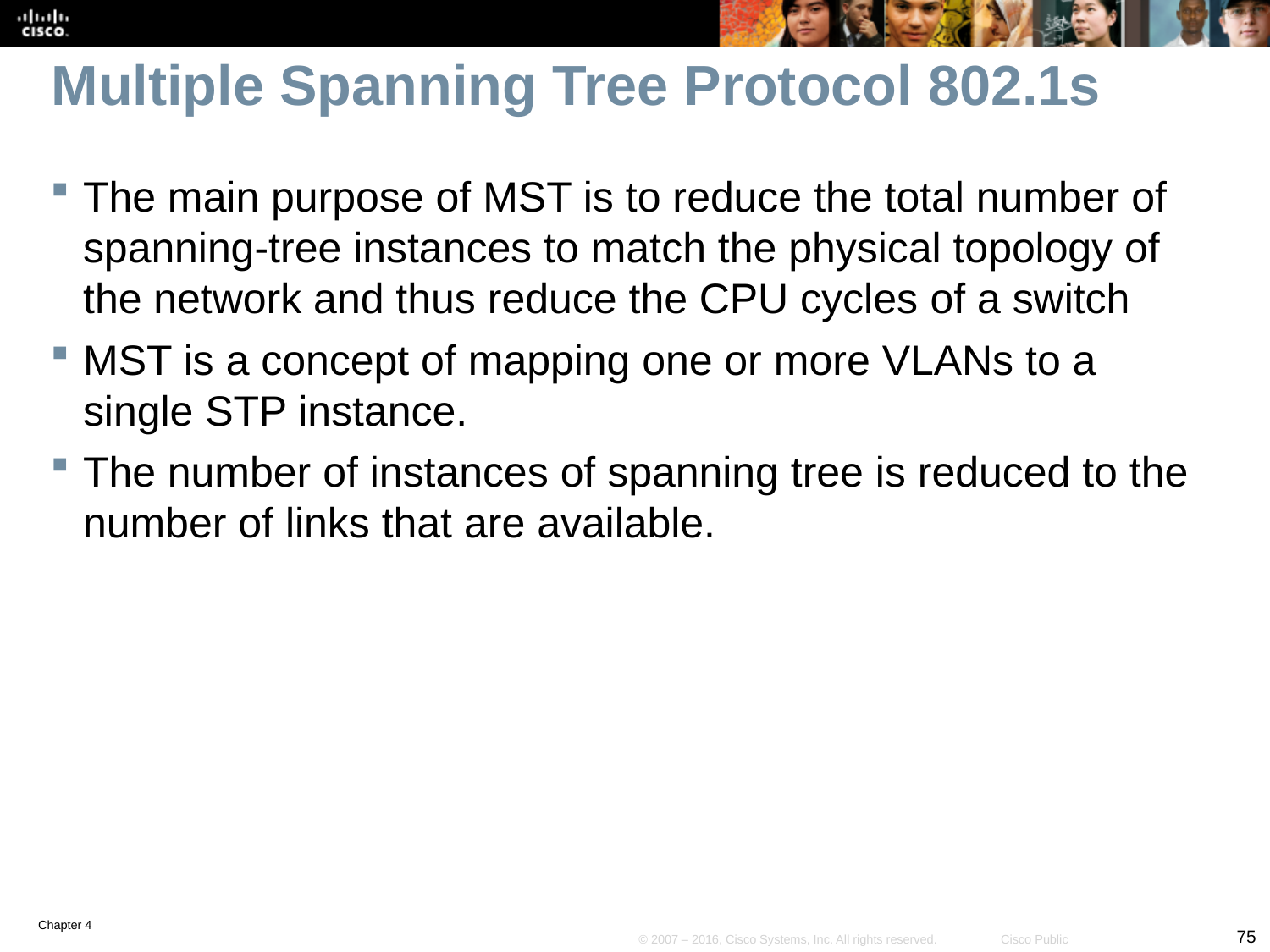

# Multiple Spanning Tree Protocol 802.1s
The main purpose of MST is to reduce the total number of spanning-tree instances to match the physical topology of the network and thus reduce the CPU cycles of a switch
MST is a concept of mapping one or more VLANs to a single STP instance.
The number of instances of spanning tree is reduced to the number of links that are available.